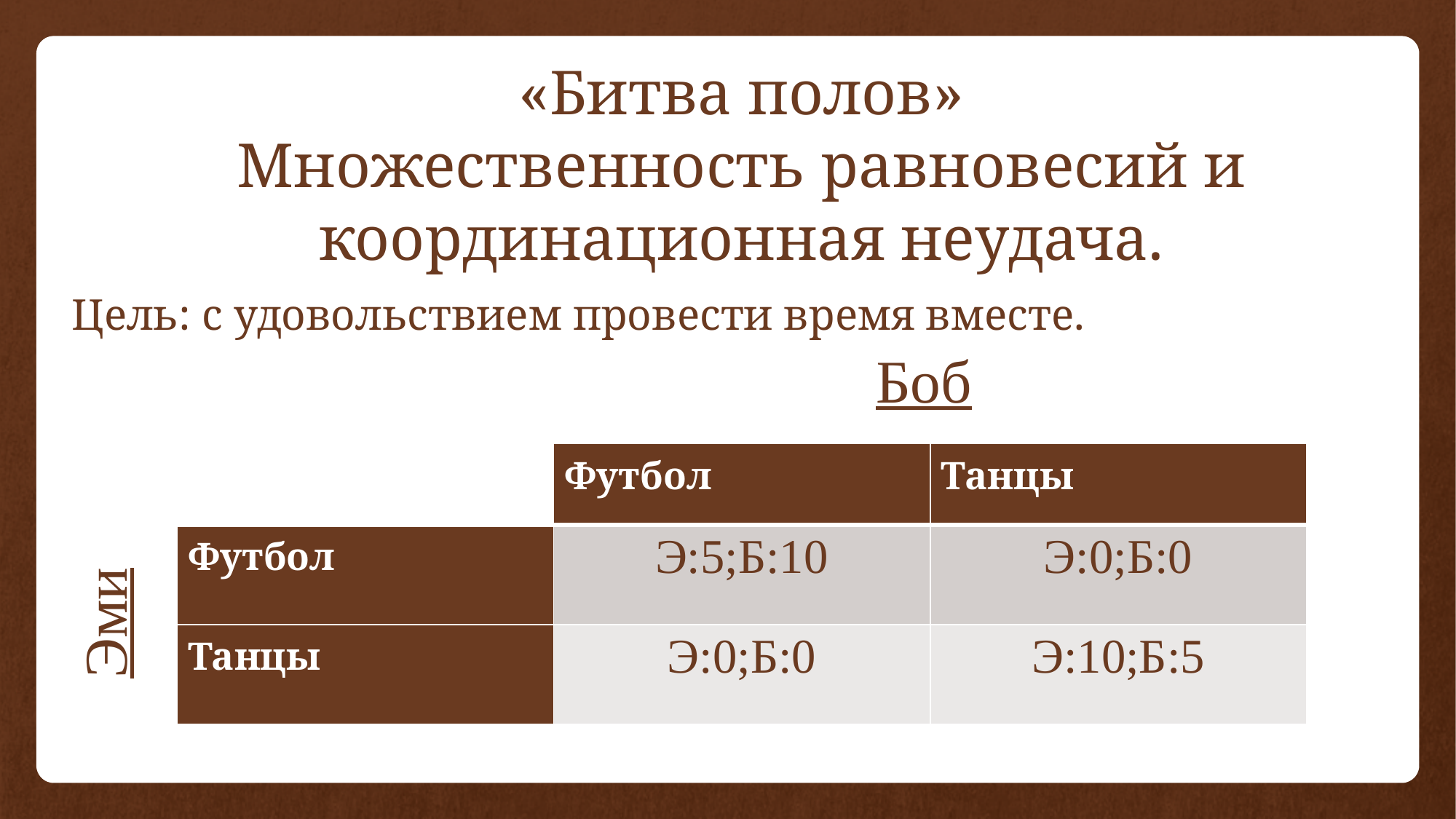

# «Битва полов» Множественность равновесий и координационная неудача.
Цель: с удовольствием провести время вместе.

Боб
|  | Футбол | Танцы |
| --- | --- | --- |
| Футбол | Э:5;Б:10 | Э:0;Б:0 |
| Танцы | Э:0;Б:0 | Э:10;Б:5 |
Эми